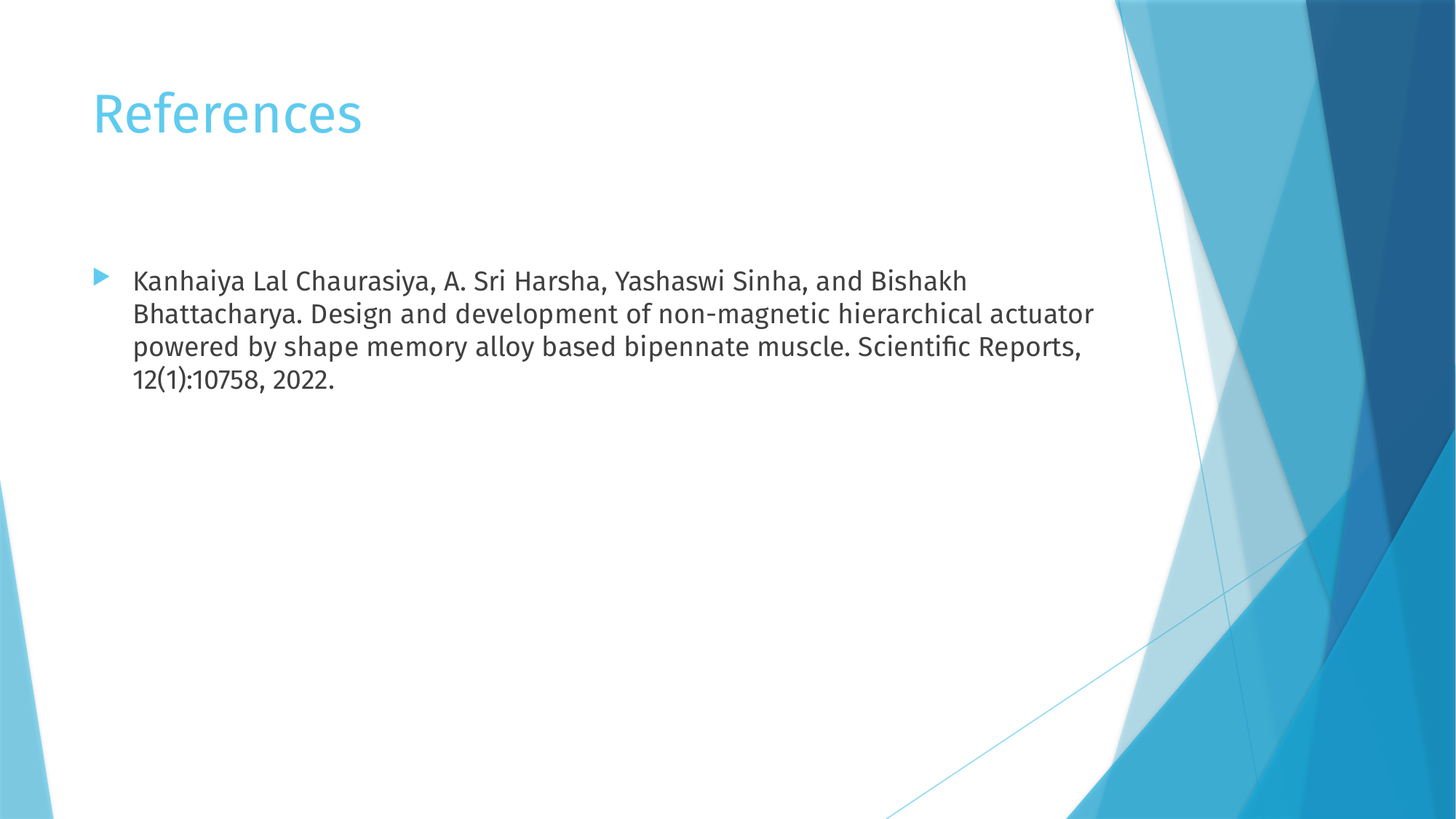

# References
Kanhaiya Lal Chaurasiya, A. Sri Harsha, Yashaswi Sinha, and Bishakh Bhattacharya. Design and development of non-magnetic hierarchical actuator powered by shape memory alloy based bipennate muscle. Scientific Reports, 12(1):10758, 2022.